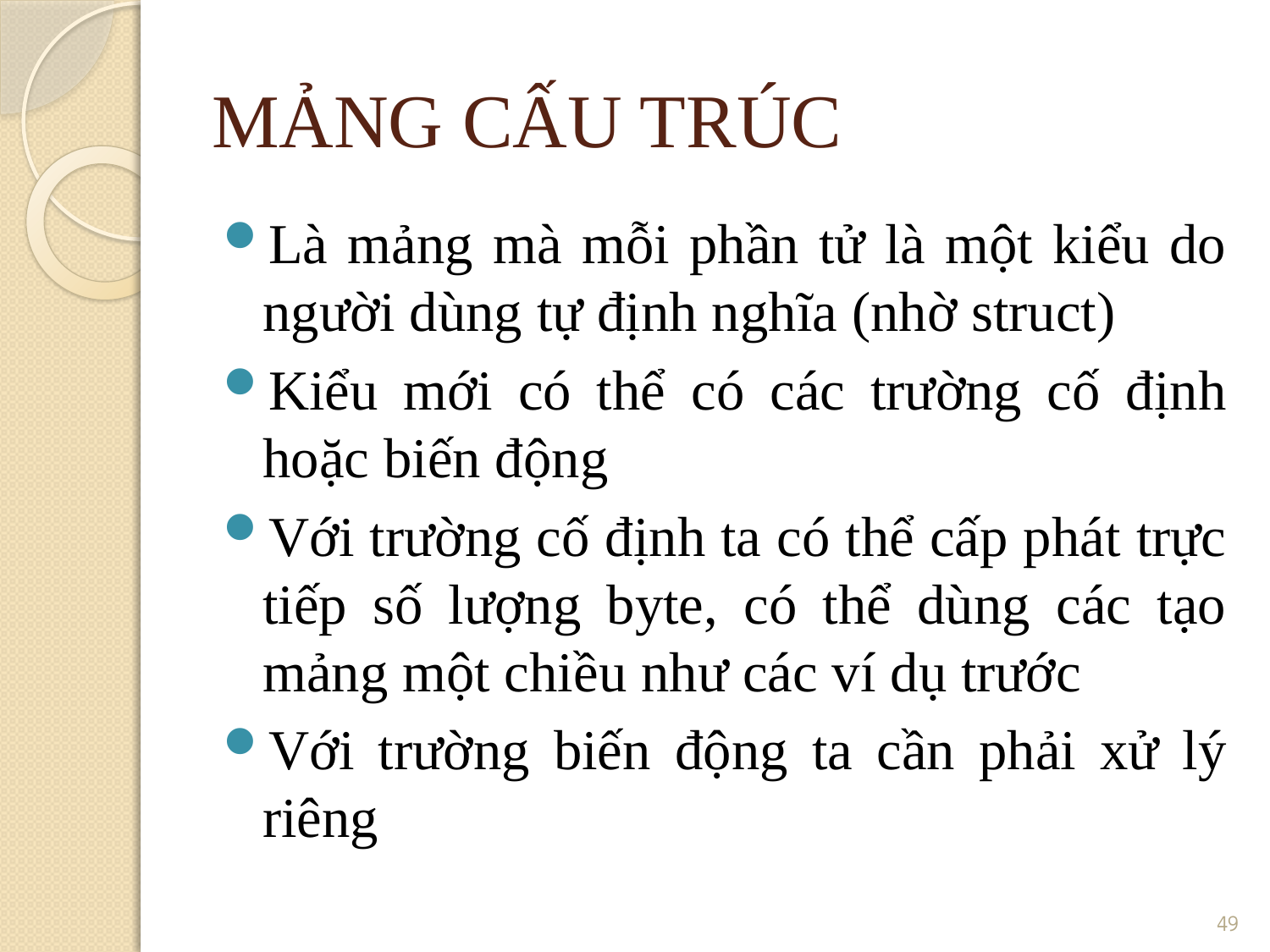

MẢNG CẤU TRÚC
Là mảng mà mỗi phần tử là một kiểu do người dùng tự định nghĩa (nhờ struct)
Kiểu mới có thể có các trường cố định hoặc biến động
Với trường cố định ta có thể cấp phát trực tiếp số lượng byte, có thể dùng các tạo mảng một chiều như các ví dụ trước
Với trường biến động ta cần phải xử lý riêng
49